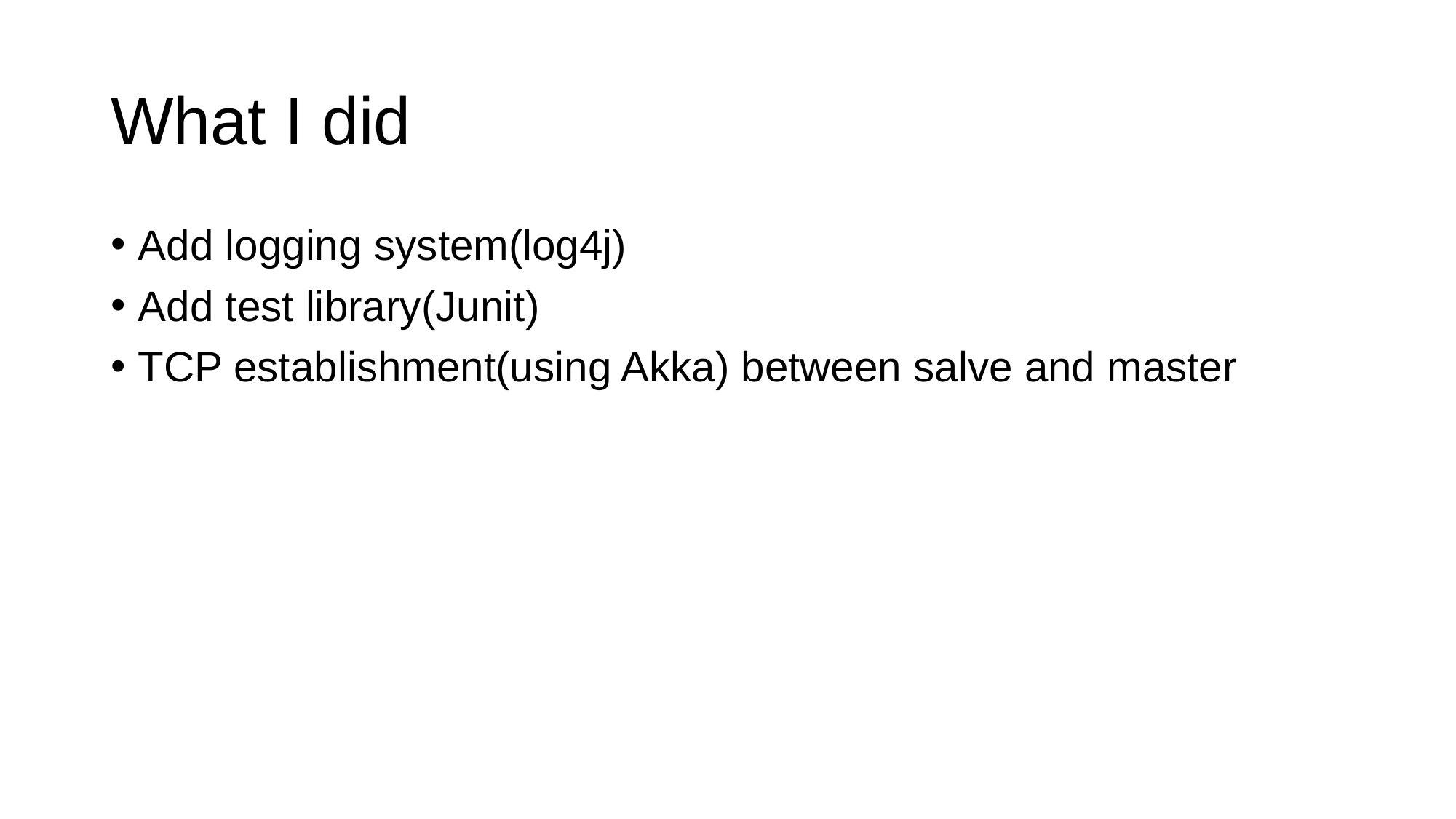

# What I did
Add logging system(log4j)
Add test library(Junit)
TCP establishment(using Akka) between salve and master